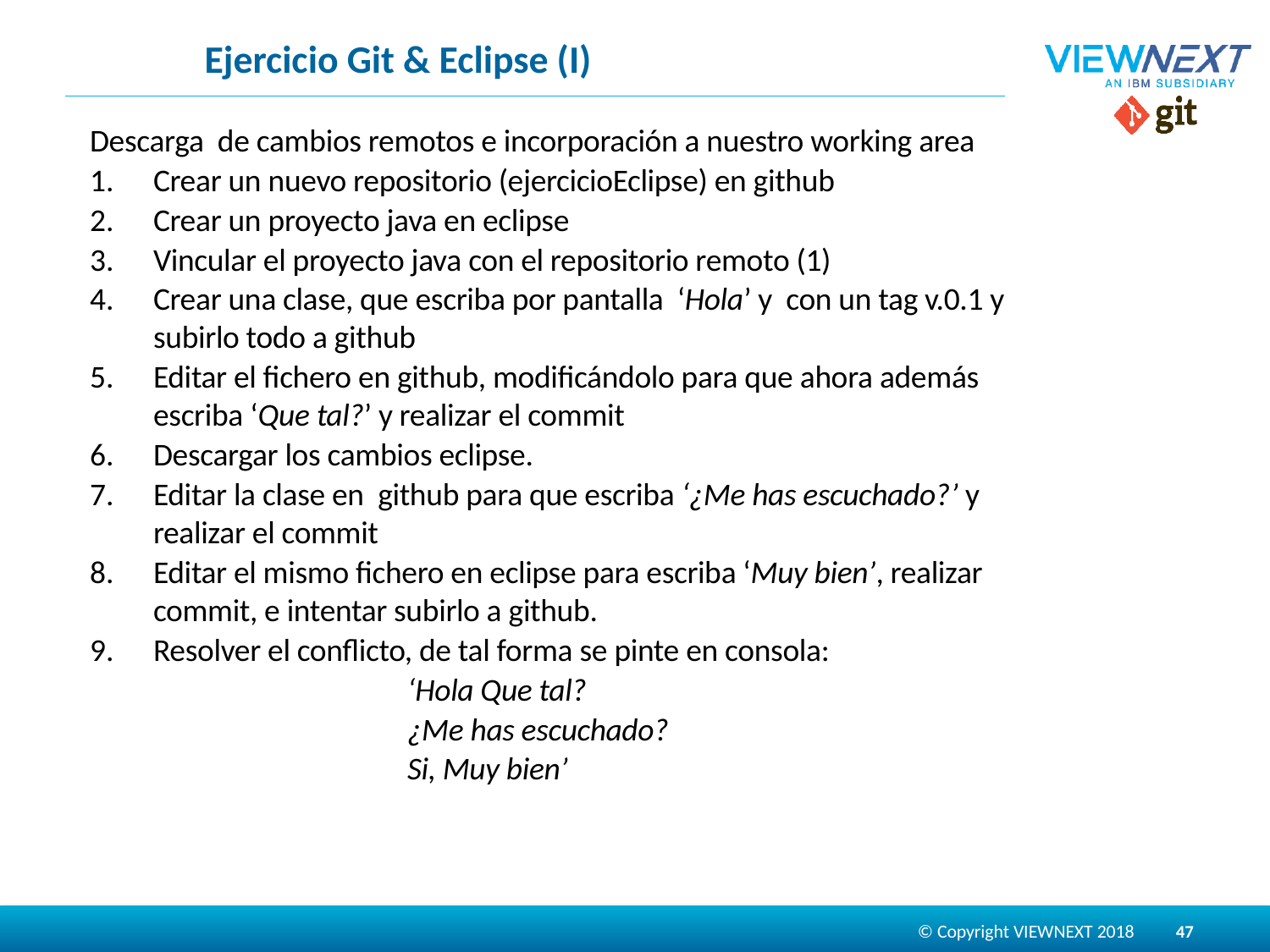

# Ejercicio Git & Eclipse (I)
Descarga  de cambios remotos e incorporación a nuestro working area
Crear un nuevo repositorio (ejercicioEclipse) en github
Crear un proyecto java en eclipse
Vincular el proyecto java con el repositorio remoto (1)
Crear una clase, que escriba por pantalla  ‘Hola’ y  con un tag v.0.1 y subirlo todo a github
Editar el fichero en github, modificándolo para que ahora además escriba ‘Que tal?’ y realizar el commit
Descargar los cambios eclipse.
Editar la clase en  github para que escriba ‘¿Me has escuchado?’ y realizar el commit
Editar el mismo fichero en eclipse para escriba ‘Muy bien’, realizar commit, e intentar subirlo a github.
Resolver el conflicto, de tal forma se pinte en consola:
		‘Hola Que tal?
		¿Me has escuchado?
		Si, Muy bien’

47